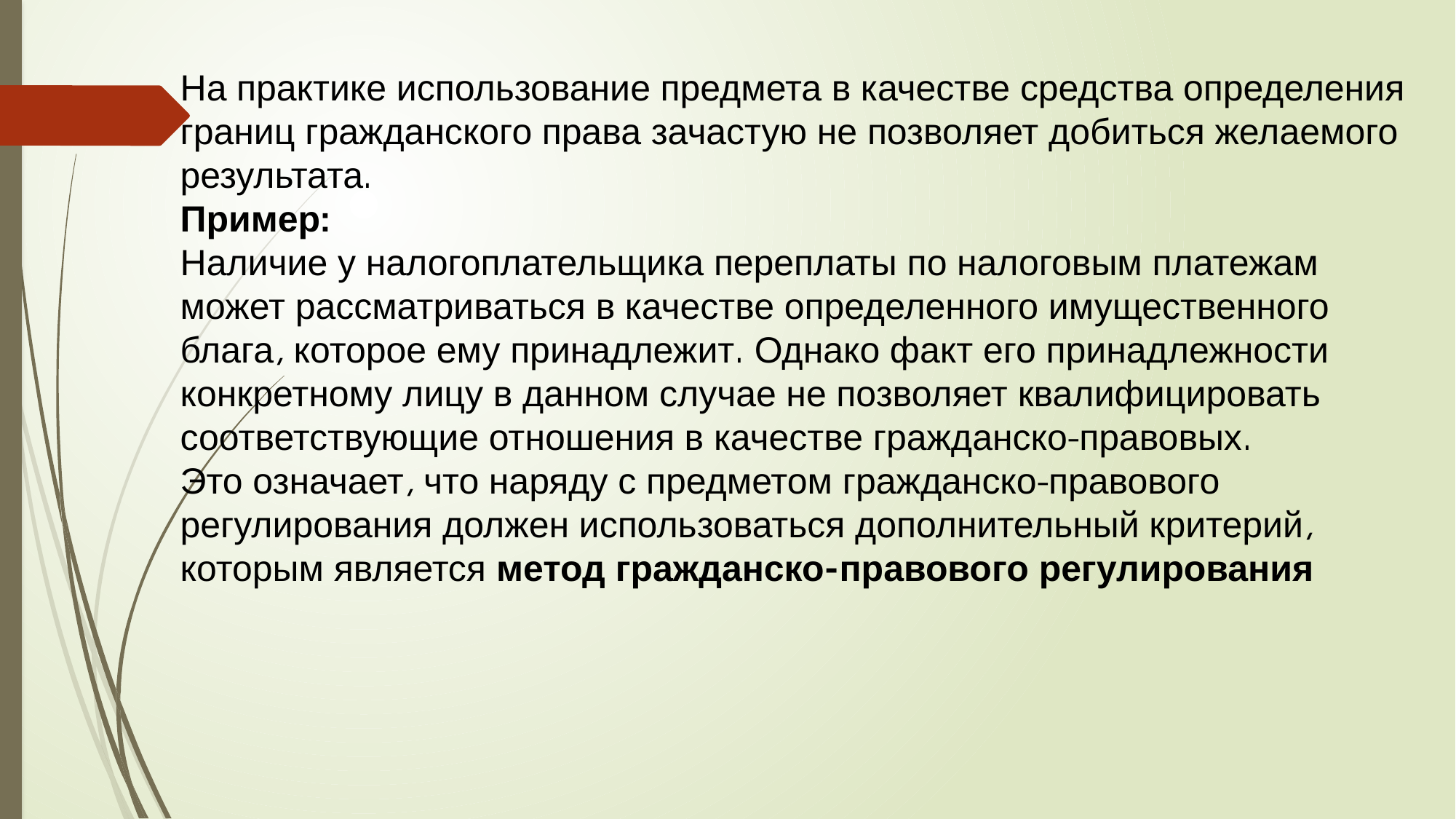

На практике использование предмета в качестве средства определения границ гражданского права зачастую не позволяет добиться желаемого результата.
Пример:
Наличие у налогоплательщика переплаты по налоговым платежам может рассматриваться в качестве определенного имущественного блага, которое ему принадлежит. Однако факт его принадлежности конкретному лицу в данном случае не позволяет квалифицировать соответствующие отношения в качестве гражданско-правовых.
Это означает, что наряду с предметом гражданско-правового регулирования должен использоваться дополнительный критерий, которым является метод гражданско-правового регулирования